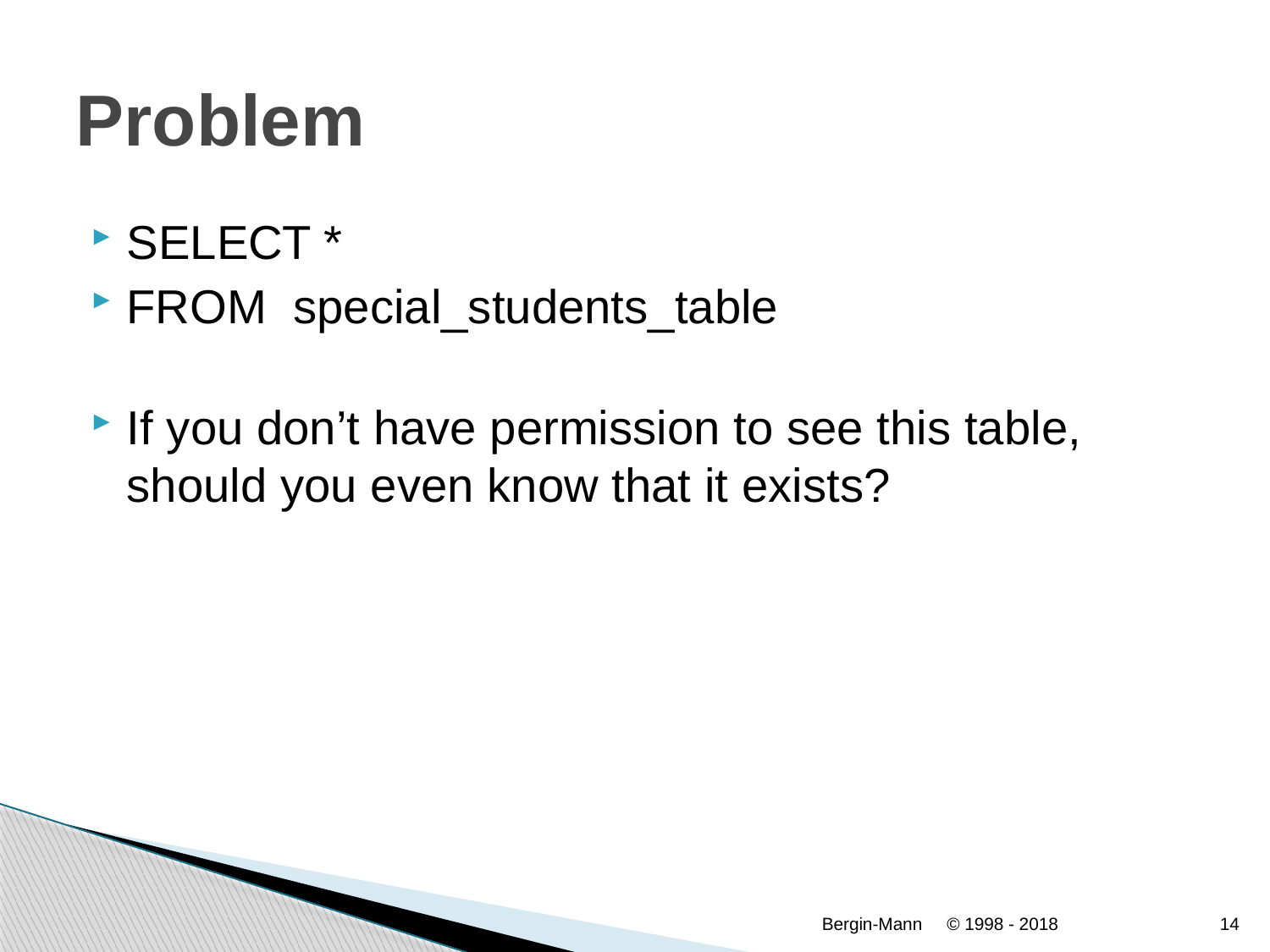

# Problem
SELECT *
FROM  special_students_table
If you don’t have permission to see this table, should you even know that it exists?
Bergin-Mann
© 1998 - 2018
14